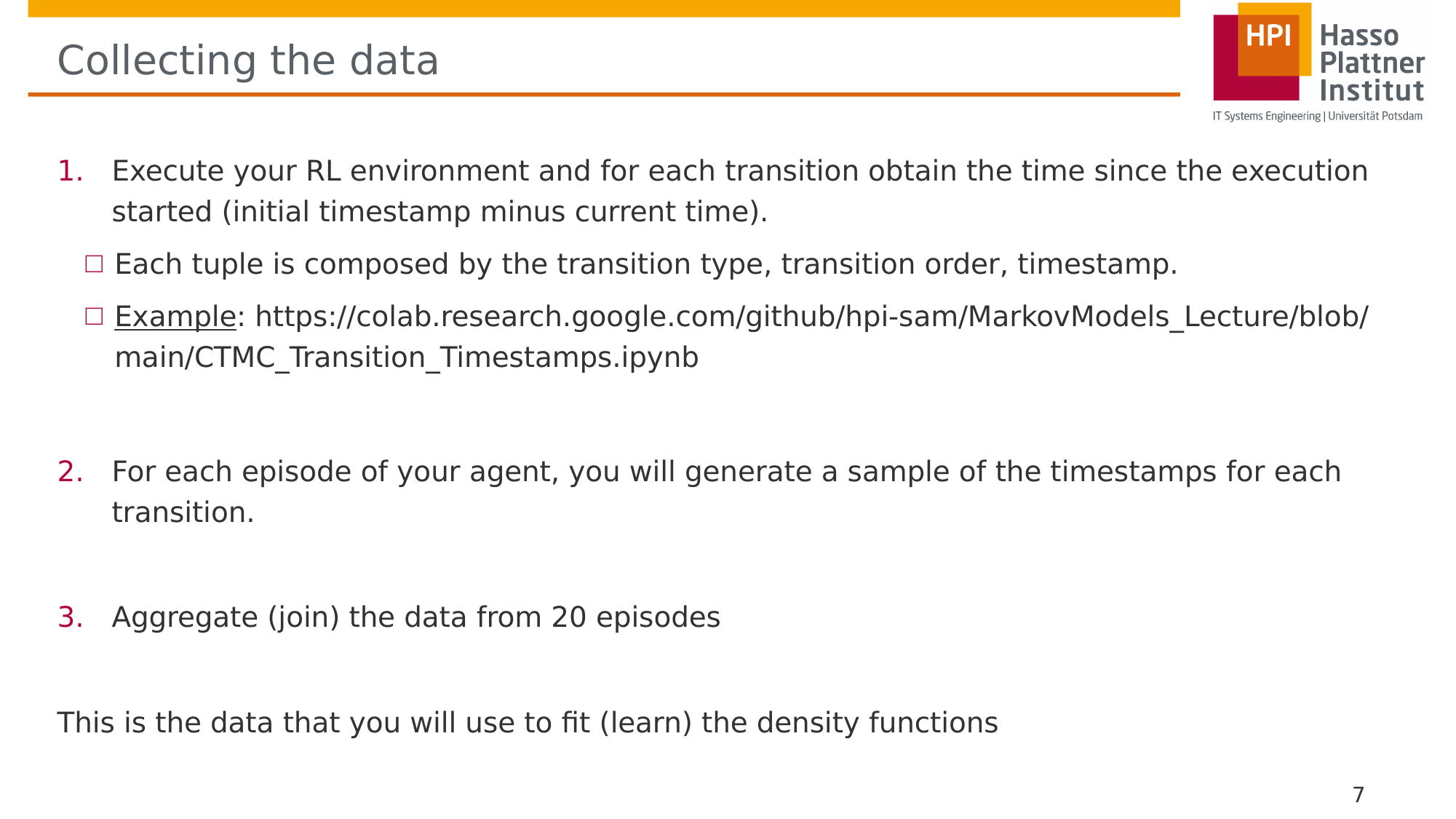

# Collecting the data
Execute your RL environment and for each transition obtain the time since the execution started (initial timestamp minus current time).
Each tuple is composed by the transition type, transition order, timestamp.
Example: https://colab.research.google.com/github/hpi-sam/MarkovModels_Lecture/blob/main/CTMC_Transition_Timestamps.ipynb

For each episode of your agent, you will generate a sample of the timestamps for each transition.

Aggregate (join) the data from 20 episodes

This is the data that you will use to fit (learn) the density functions
7